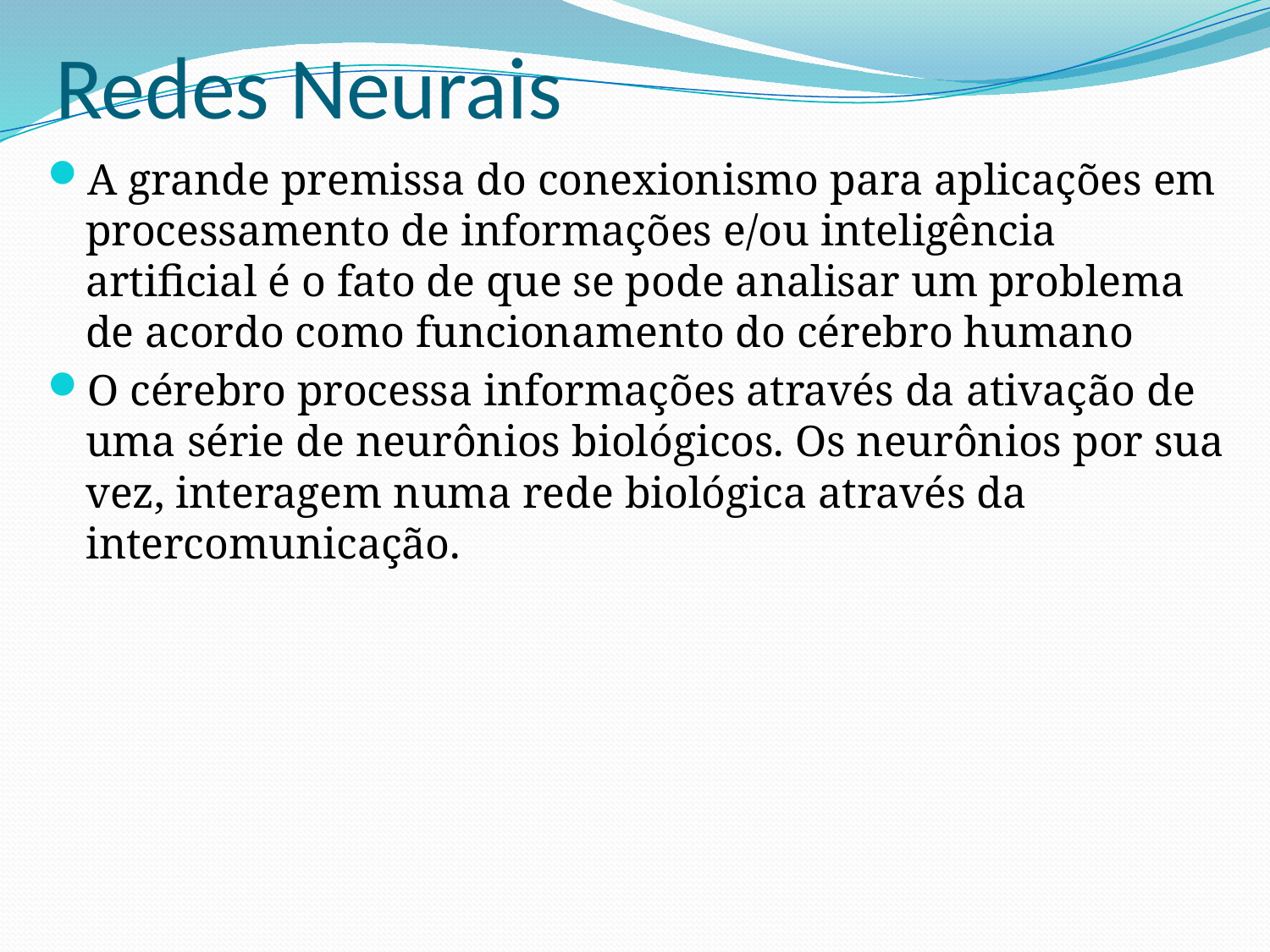

# Redes Neurais
A grande premissa do conexionismo para aplicações em processamento de informações e/ou inteligência artificial é o fato de que se pode analisar um problema de acordo como funcionamento do cérebro humano
O cérebro processa informações através da ativação de uma série de neurônios biológicos. Os neurônios por sua vez, interagem numa rede biológica através da intercomunicação.